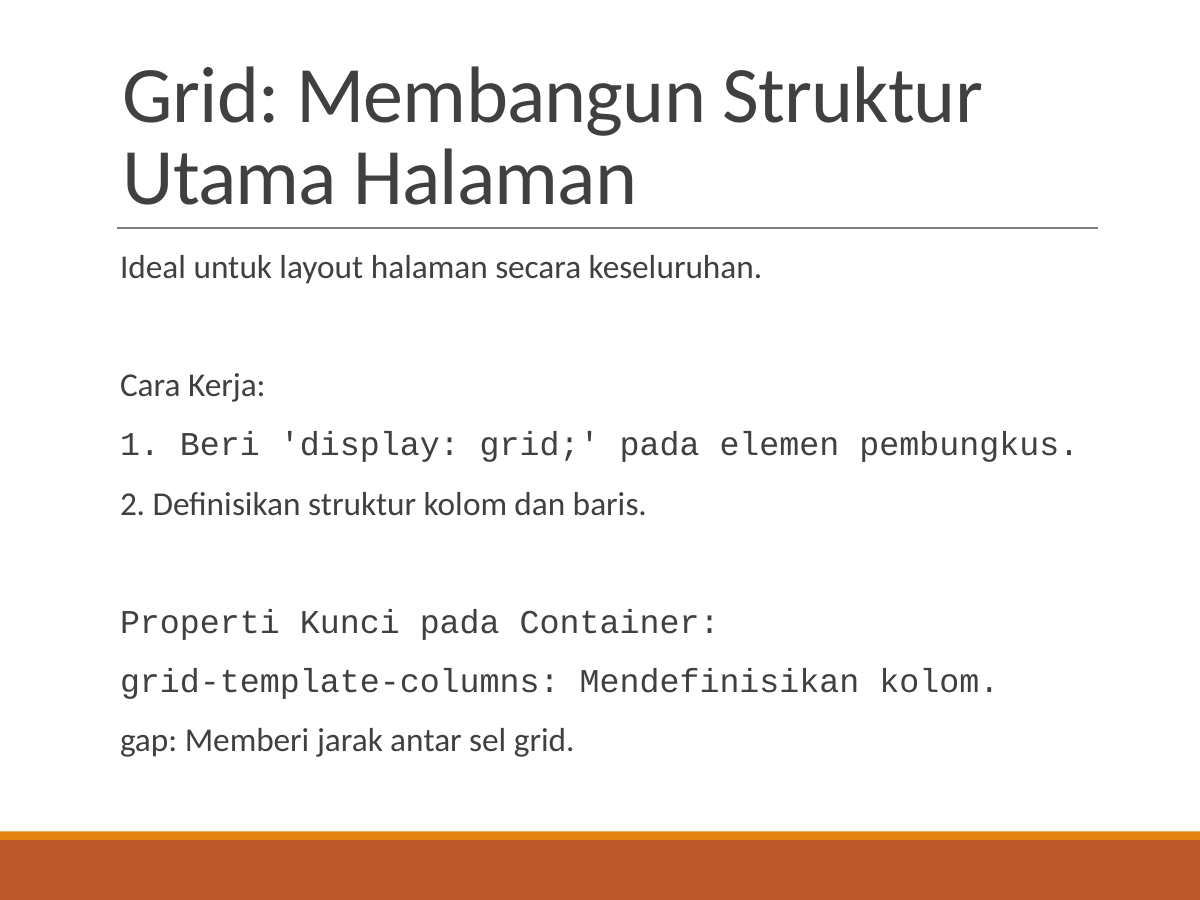

# Grid: Membangun Struktur Utama Halaman
Ideal untuk layout halaman secara keseluruhan.

Cara Kerja:
1. Beri 'display: grid;' pada elemen pembungkus.
2. Definisikan struktur kolom dan baris.

Properti Kunci pada Container:
grid-template-columns: Mendefinisikan kolom.
gap: Memberi jarak antar sel grid.